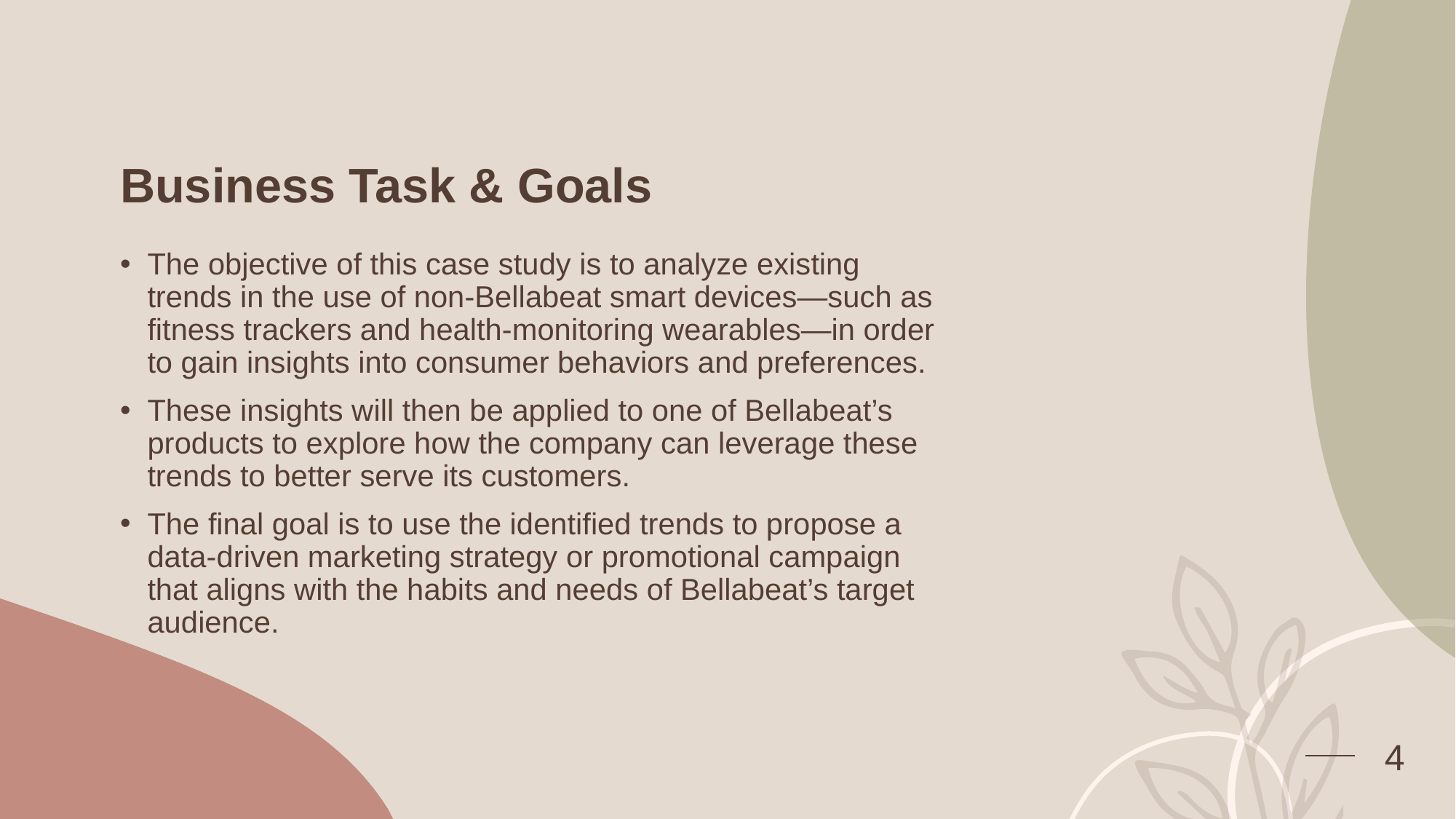

# Business Task & Goals
The objective of this case study is to analyze existing trends in the use of non-Bellabeat smart devices—such as fitness trackers and health-monitoring wearables—in order to gain insights into consumer behaviors and preferences.
These insights will then be applied to one of Bellabeat’s products to explore how the company can leverage these trends to better serve its customers.
The final goal is to use the identified trends to propose a data-driven marketing strategy or promotional campaign that aligns with the habits and needs of Bellabeat’s target audience.
4